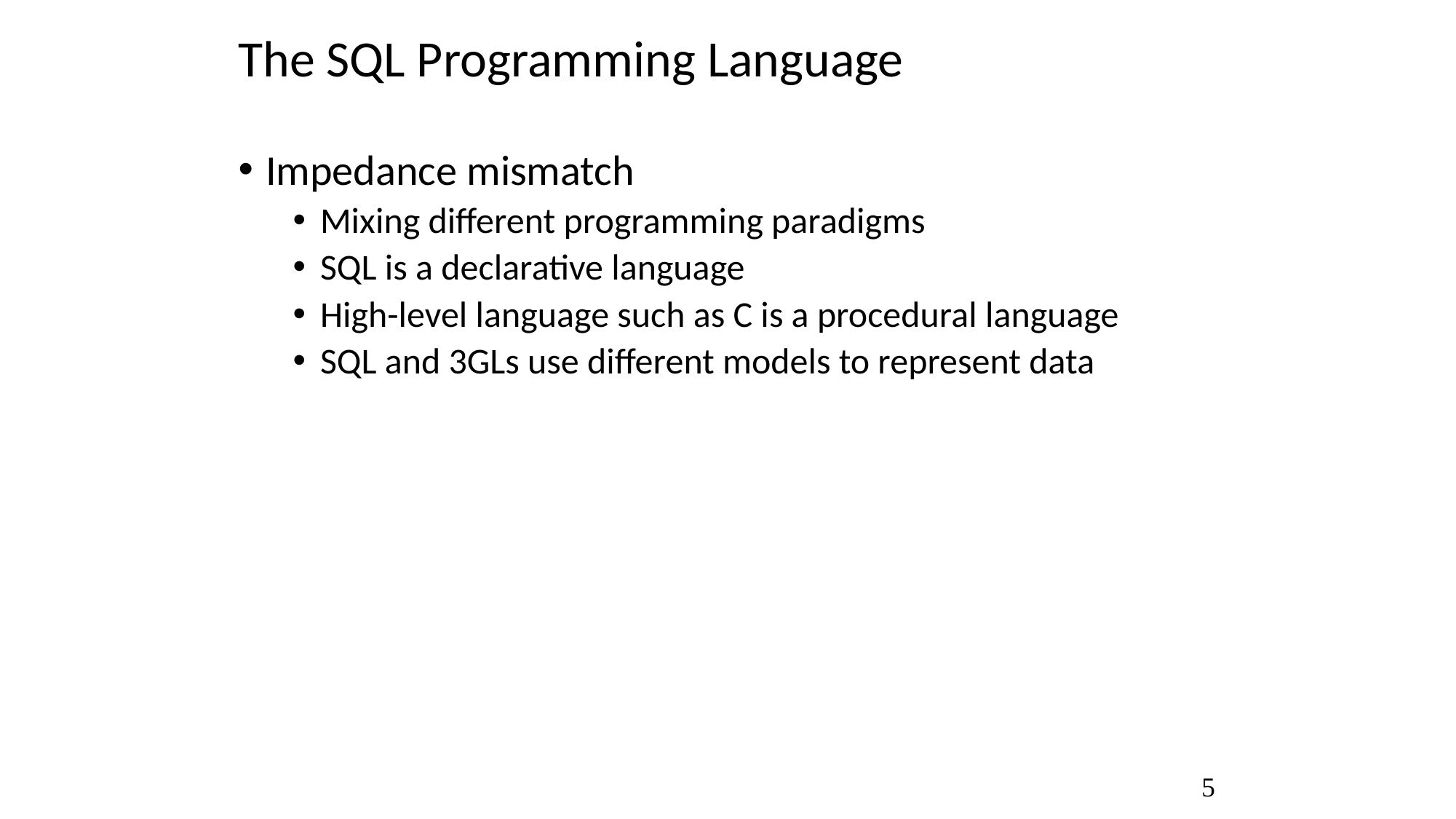

# The SQL Programming Language
Impedance mismatch
Mixing different programming paradigms
SQL is a declarative language
High-level language such as C is a procedural language
SQL and 3GLs use different models to represent data
5